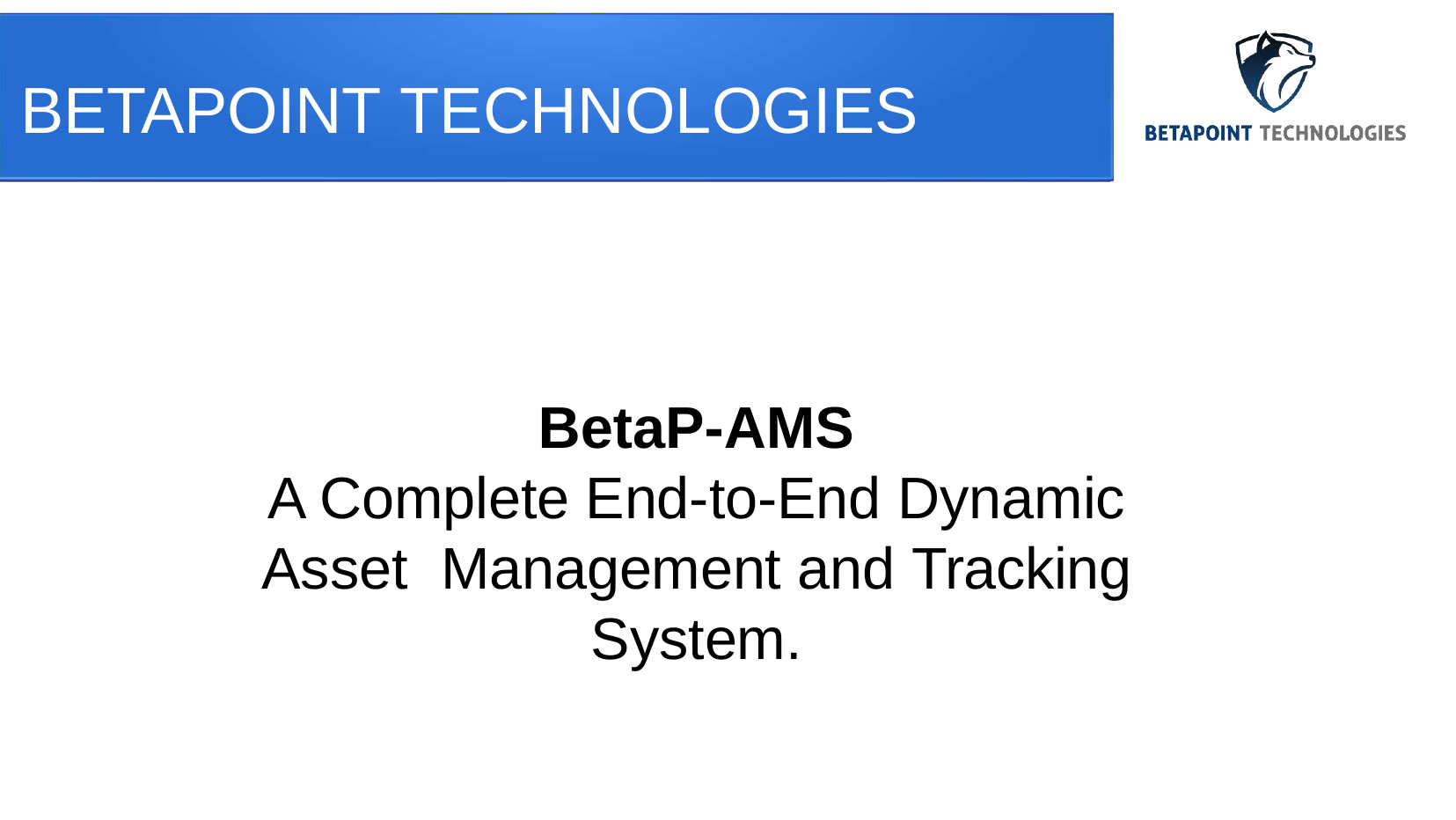

# BETAPOINT TECHNOLOGIES
BetaP-AMS
A Complete End-to-End Dynamic Asset  Management and Tracking System.